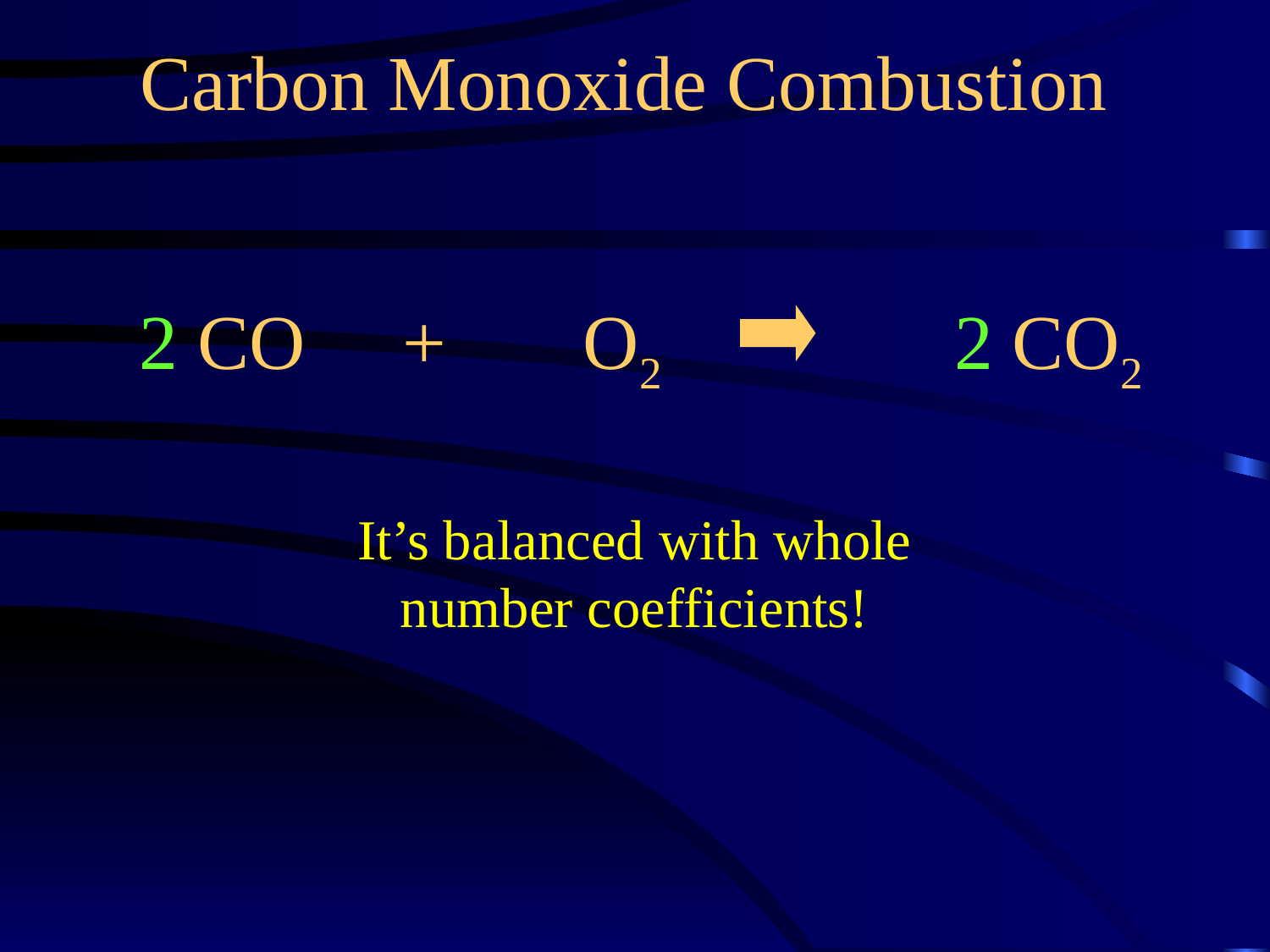

Carbon Monoxide Combustion
2 CO     +       O2               2 CO2

It’s balanced with whole number coefficients!